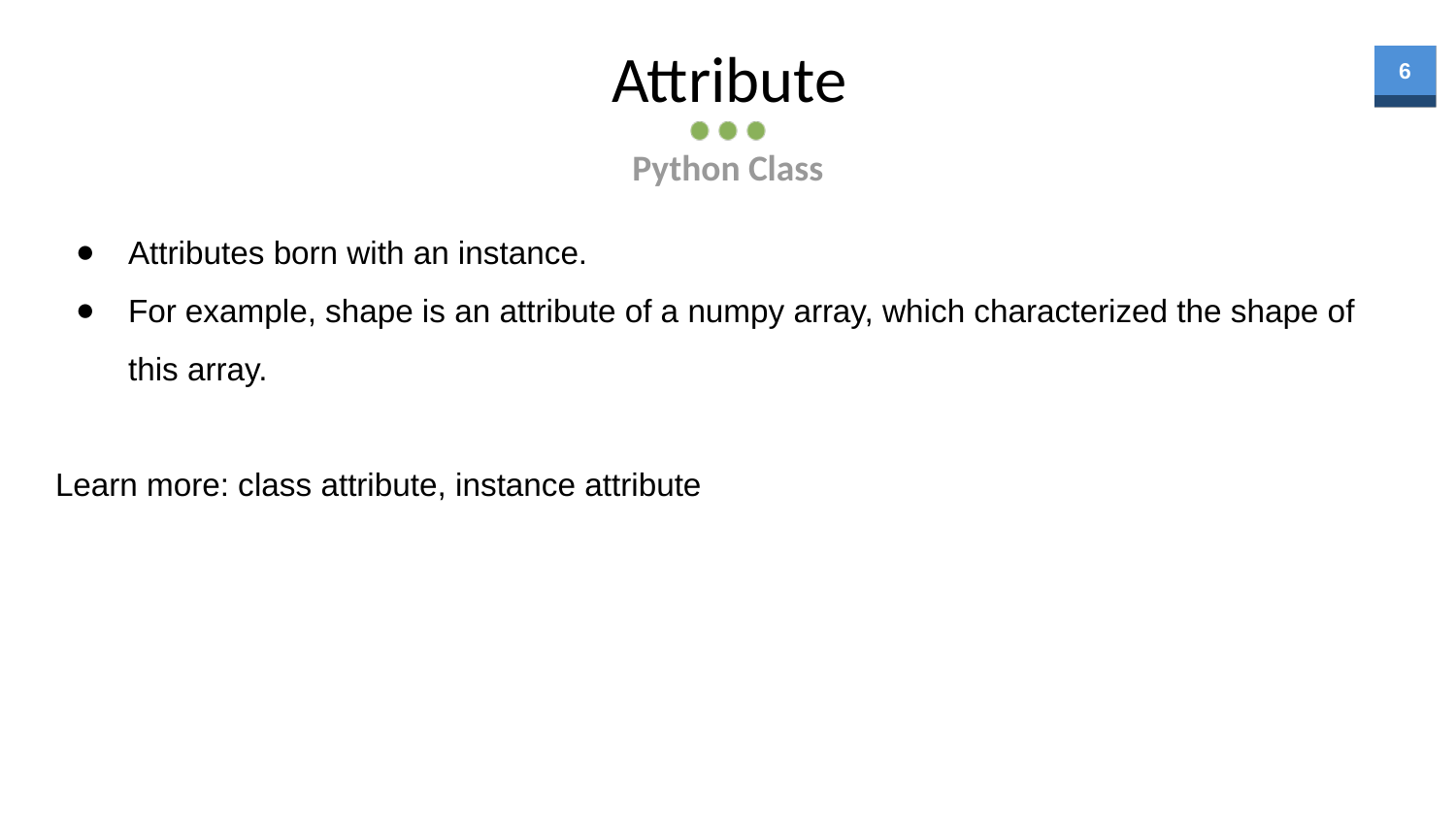

# Attribute
6
Python Class
Attributes born with an instance.
For example, shape is an attribute of a numpy array, which characterized the shape of this array.

Learn more: class attribute, instance attribute